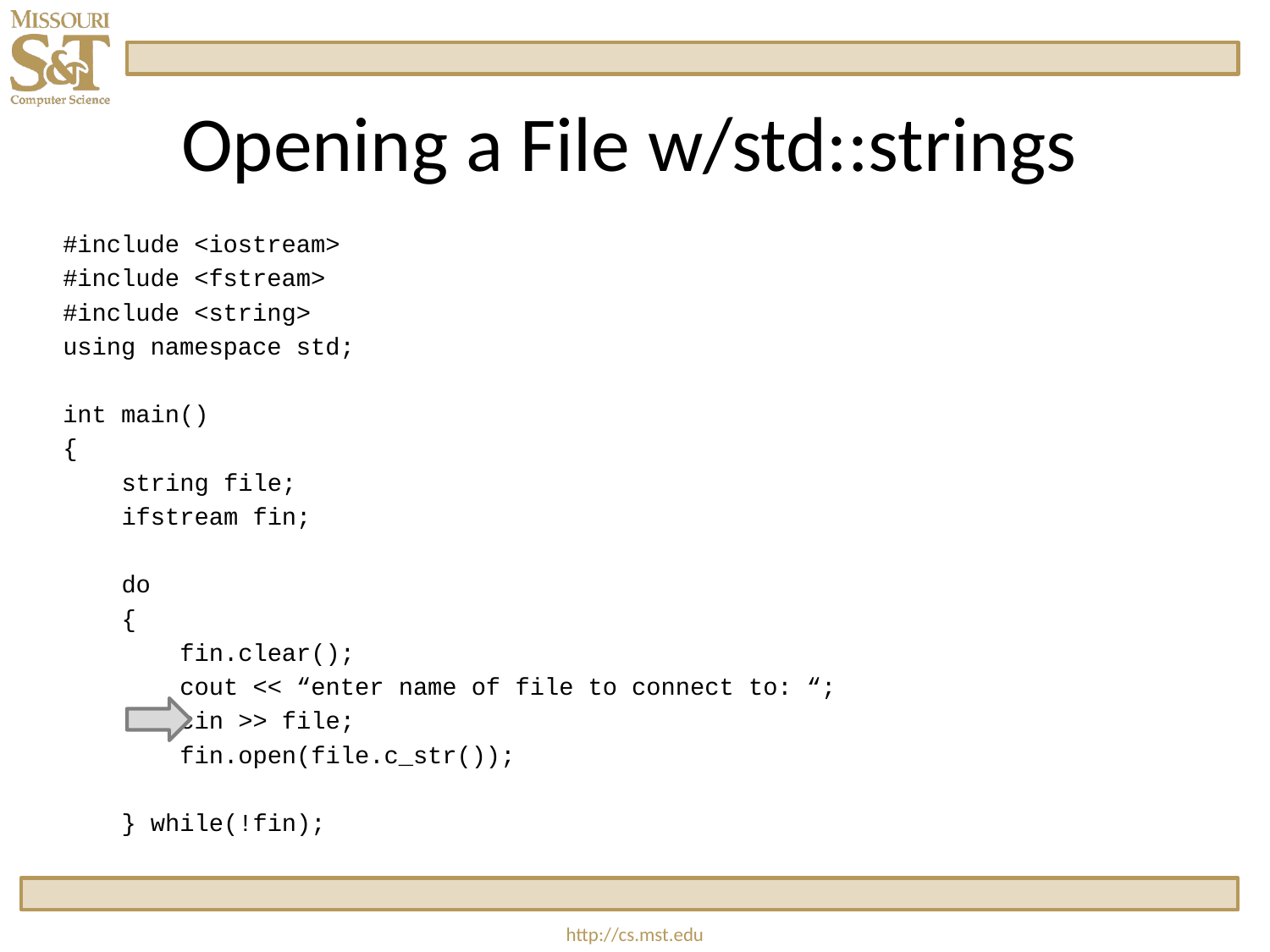

# Opening a File w/std::strings
  #include <iostream>
  #include <fstream>
  #include <string>
  using namespace std;

  int main()
  {
      string file;
      ifstream fin;

      do
      {
          fin.clear();
          cout << “enter name of file to connect to: “;
          cin >> file;
          fin.open(file.c_str());

      } while(!fin);